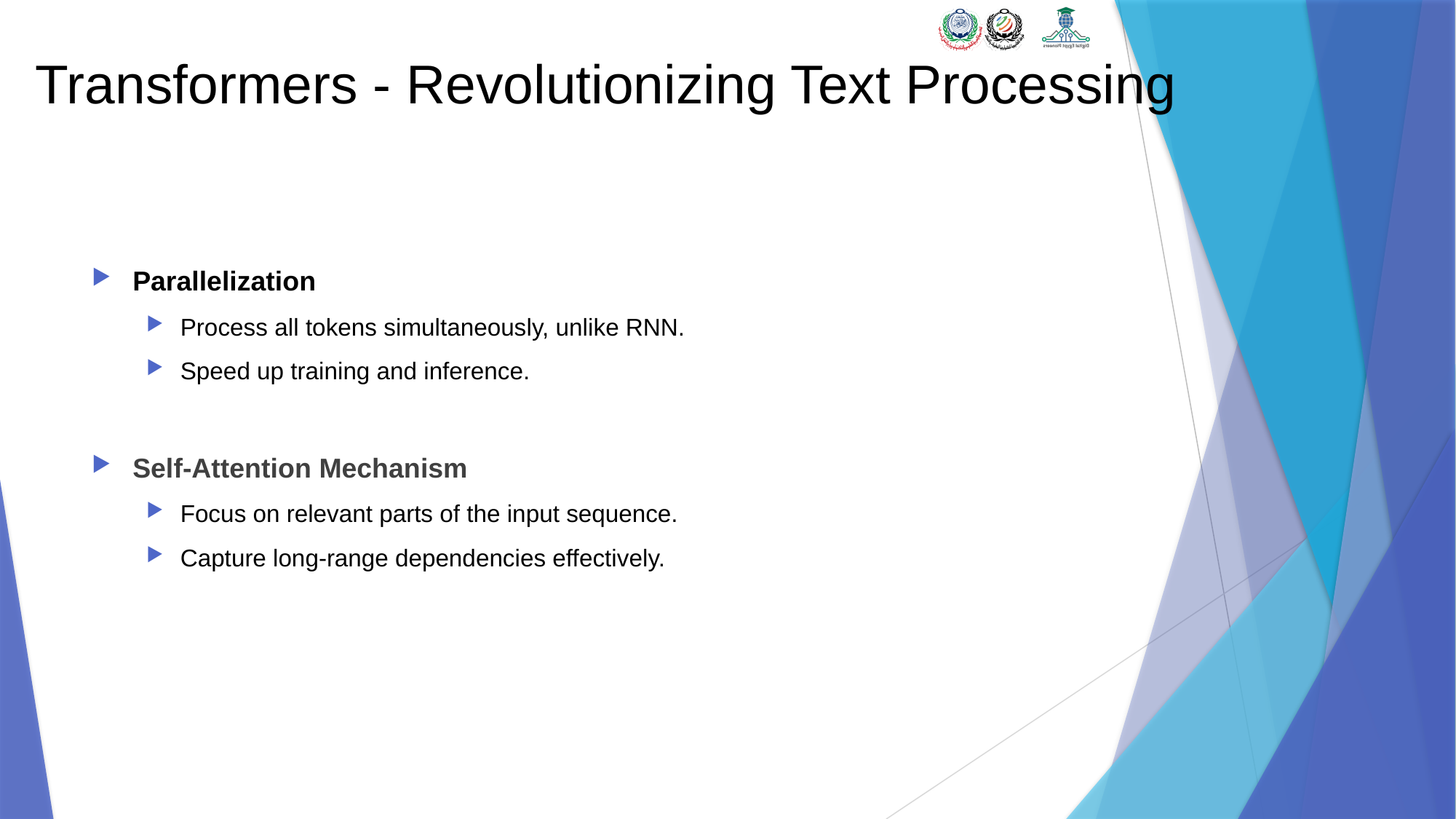

# Transformers - Revolutionizing Text Processing
Parallelization
Process all tokens simultaneously, unlike RNN.
Speed up training and inference.

Self-Attention Mechanism
Focus on relevant parts of the input sequence.
Capture long-range dependencies effectively.